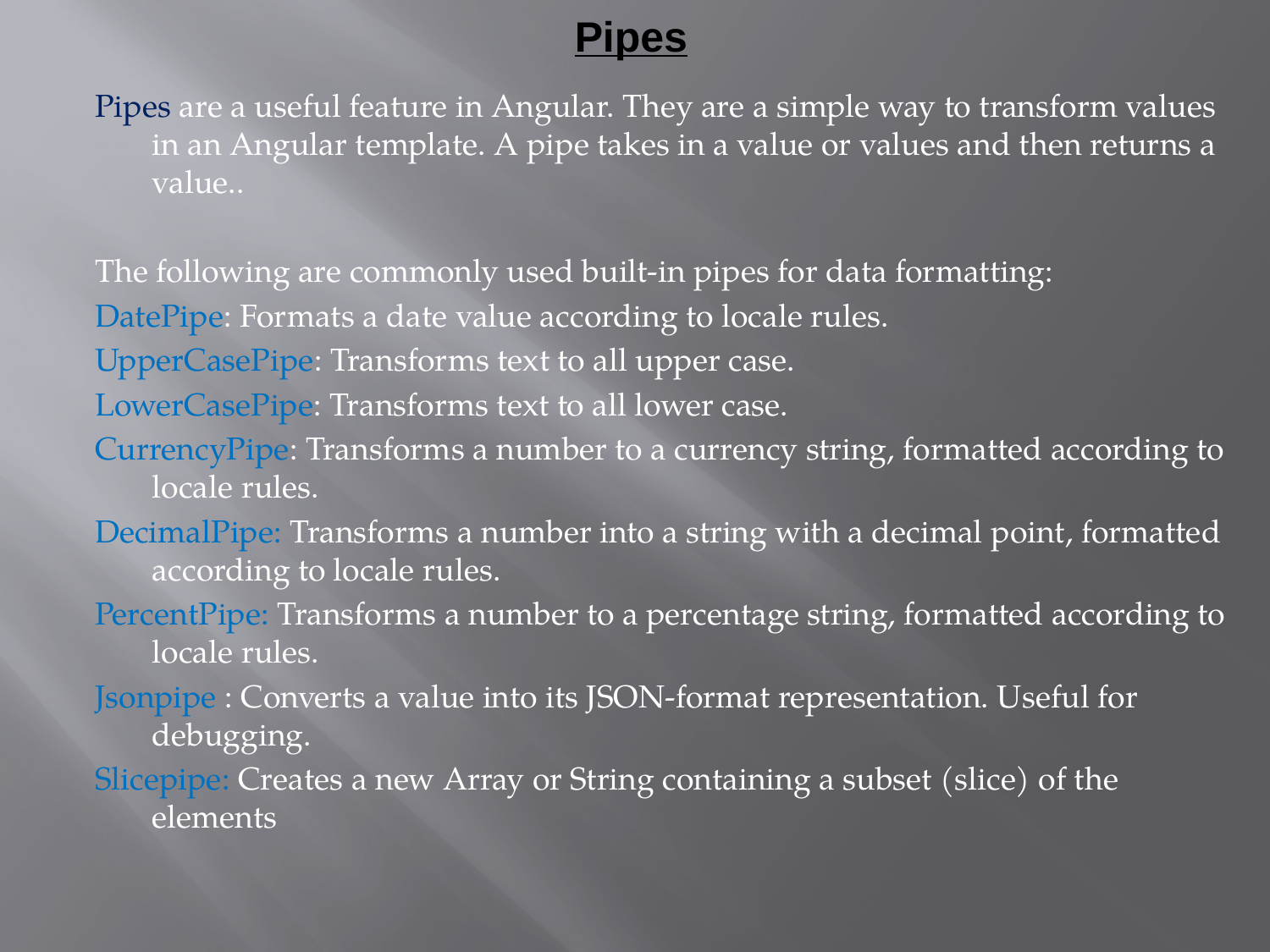

# Pipes
Pipes are a useful feature in Angular. They are a simple way to transform values in an Angular template. A pipe takes in a value or values and then returns a value..

The following are commonly used built-in pipes for data formatting:
DatePipe: Formats a date value according to locale rules.
UpperCasePipe: Transforms text to all upper case.
LowerCasePipe: Transforms text to all lower case.
CurrencyPipe: Transforms a number to a currency string, formatted according to locale rules.
DecimalPipe: Transforms a number into a string with a decimal point, formatted according to locale rules.
PercentPipe: Transforms a number to a percentage string, formatted according to locale rules.
Jsonpipe : Converts a value into its JSON-format representation. Useful for debugging.
Slicepipe: Creates a new Array or String containing a subset (slice) of the elements